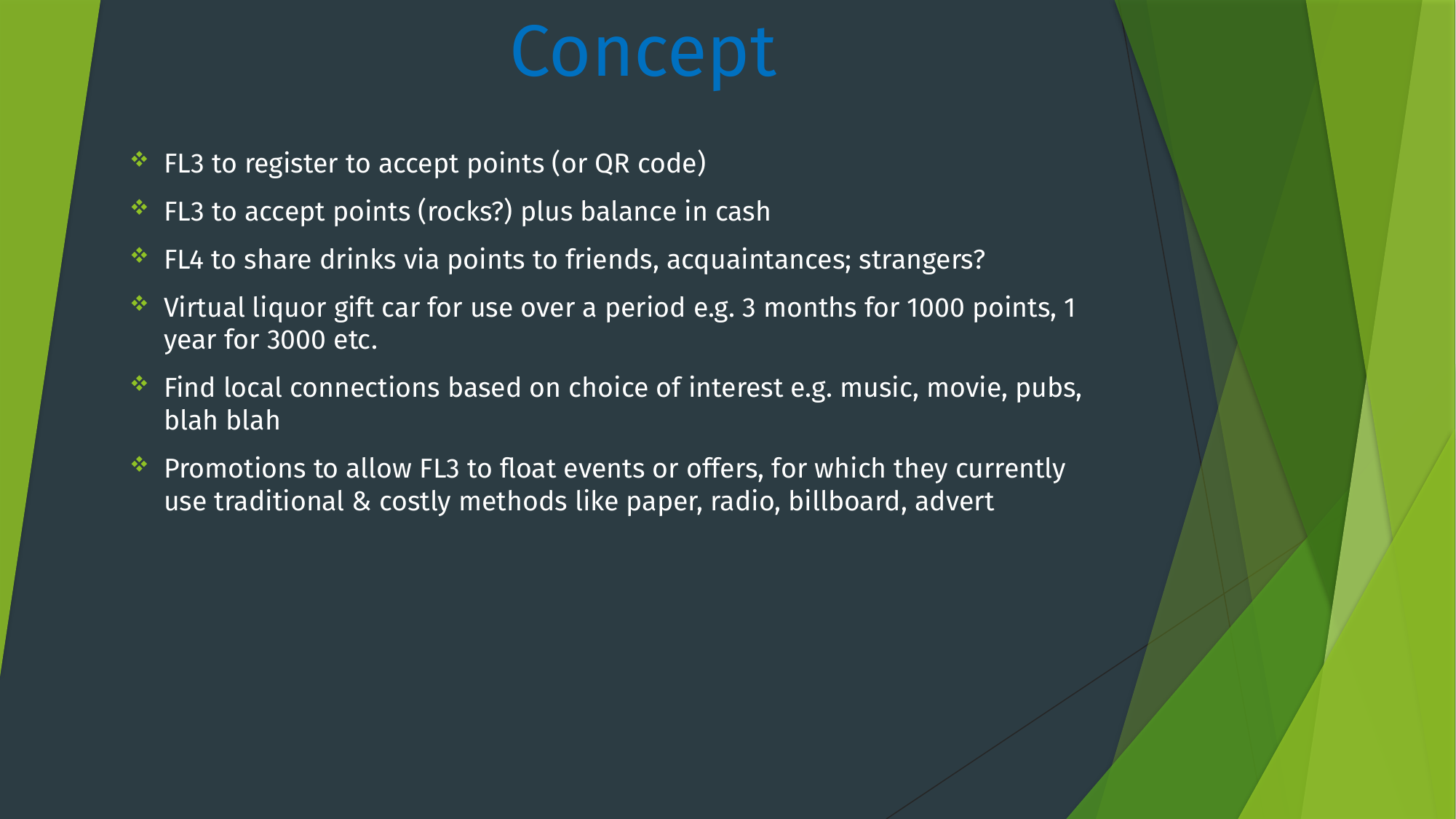

# Concept
FL3 to register to accept points (or QR code)
FL3 to accept points (rocks?) plus balance in cash
FL4 to share drinks via points to friends, acquaintances; strangers?
Virtual liquor gift car for use over a period e.g. 3 months for 1000 points, 1 year for 3000 etc.
Find local connections based on choice of interest e.g. music, movie, pubs, blah blah
Promotions to allow FL3 to float events or offers, for which they currently use traditional & costly methods like paper, radio, billboard, advert